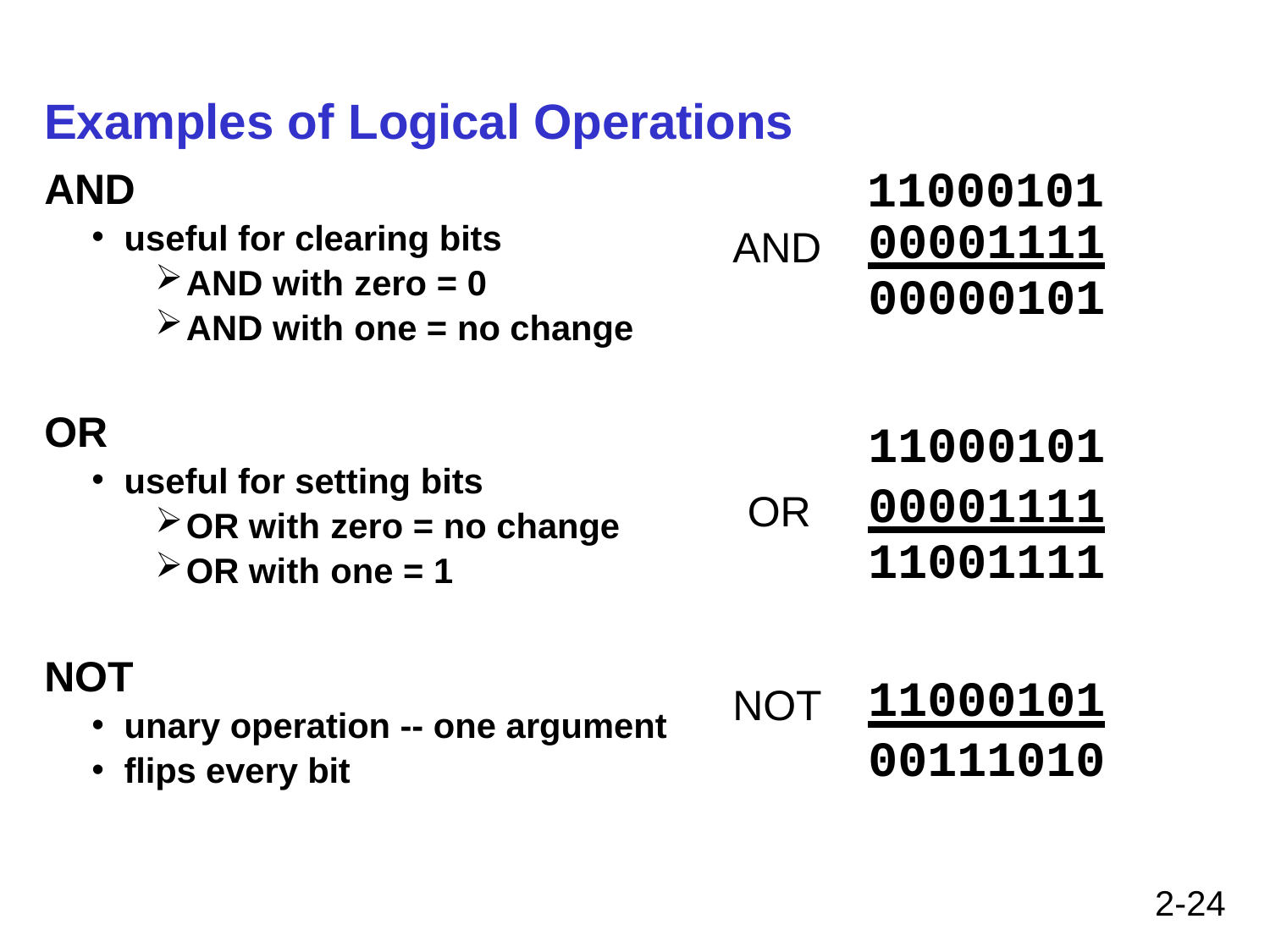

# Examples of Logical Operations
11000101
AND
useful for clearing bits
AND with zero = 0
AND with one = no change
| AND | 00001111 |
| --- | --- |
|  | 00000101 |
|  | 11000101 |
| OR | 00001111 |
|  | 11001111 |
| NOT | 11000101 |
|  | 00111010 |
OR
useful for setting bits
OR with zero = no change
OR with one = 1

NOT
unary operation -- one argument
flips every bit
2-24